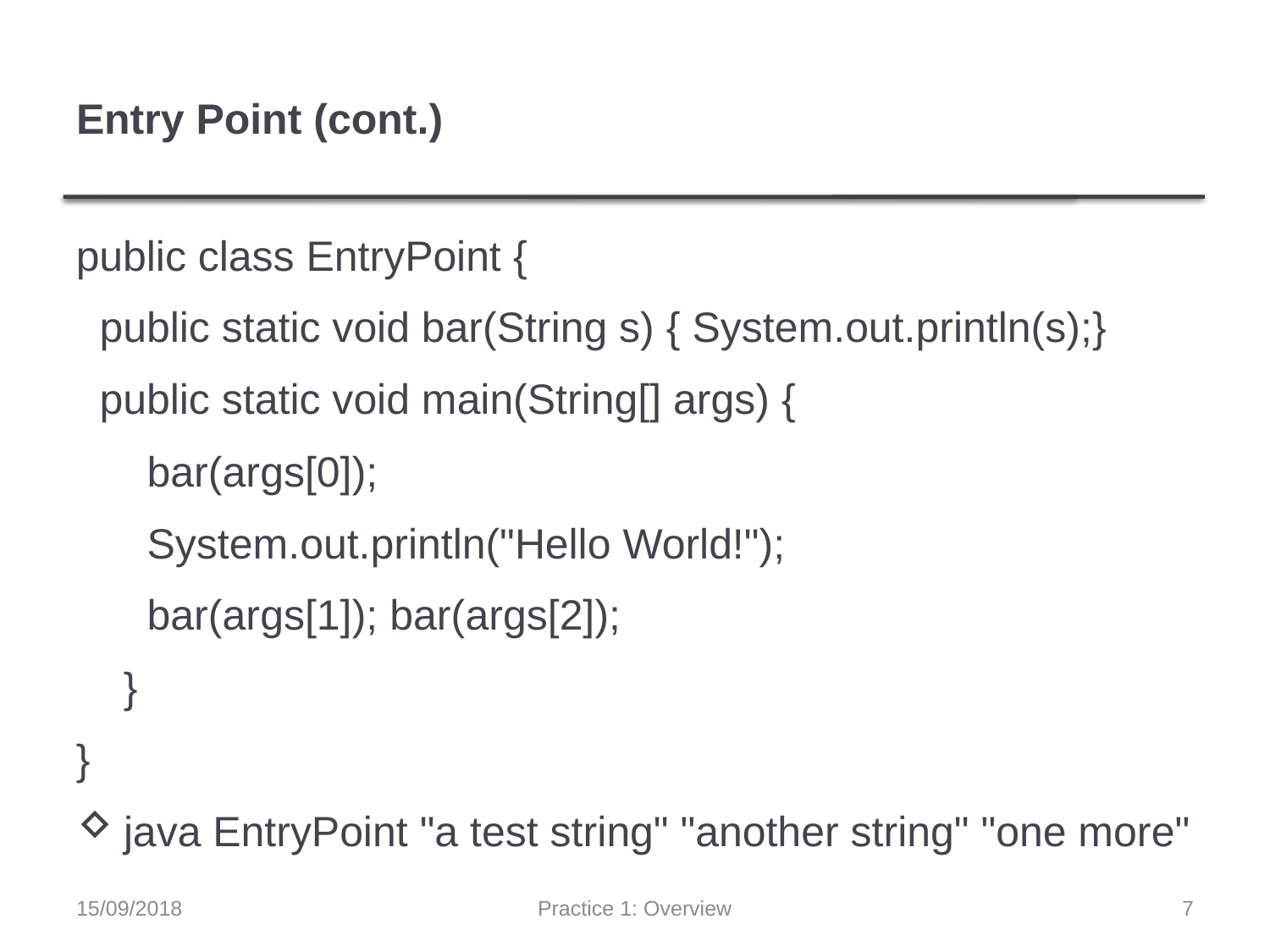

# Entry Point (cont.)
public class EntryPoint {
  public static void bar(String s) { System.out.println(s);}
  public static void main(String[] args) {
      bar(args[0]);
      System.out.println("Hello World!");
      bar(args[1]); bar(args[2]);
    }
}
java EntryPoint "a test string" "another string" "one more"

15/09/2018
Practice 1: Overview
7